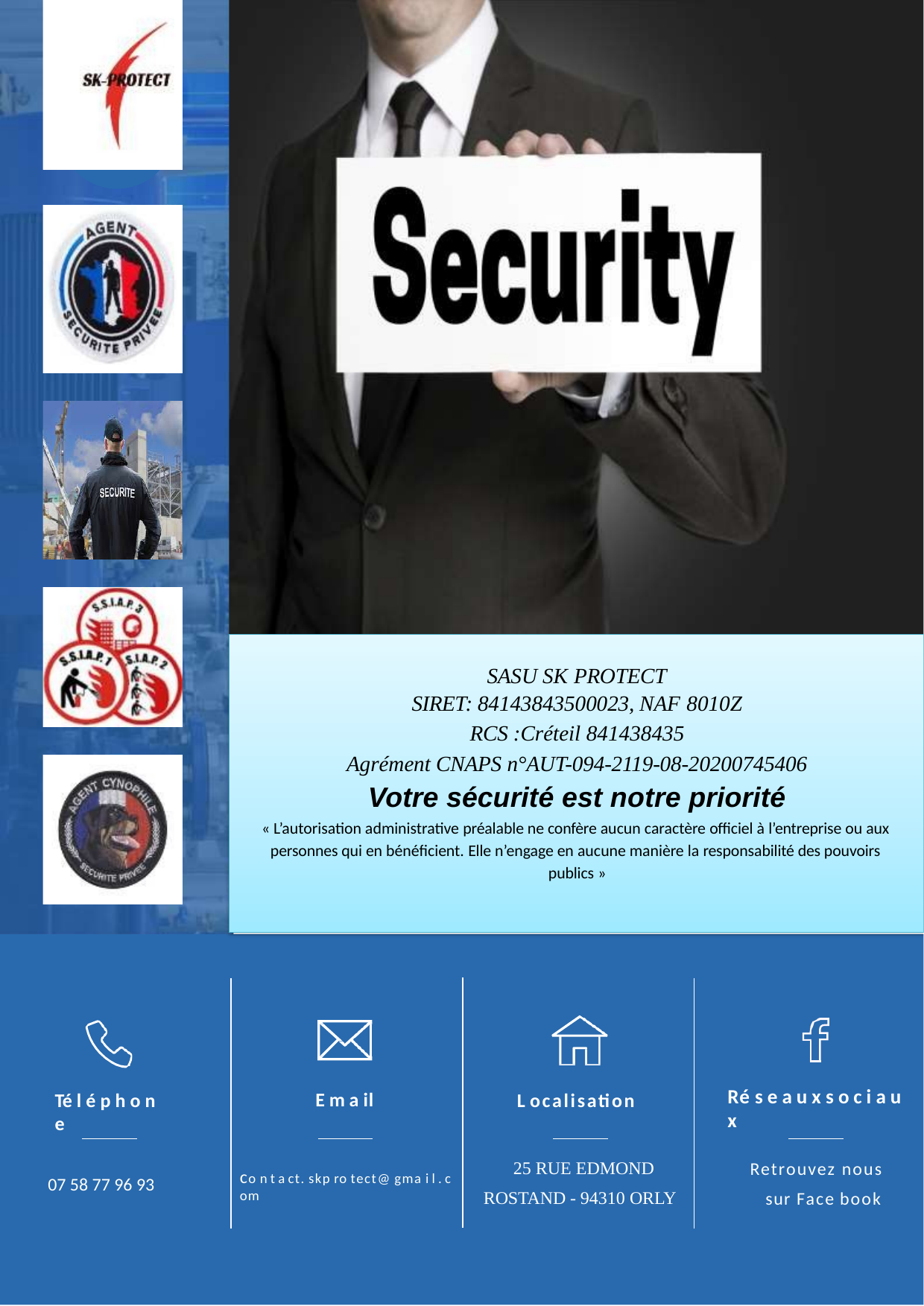

SASU SK PROTECT
SIRET: 84143843500023, NAF 8010Z
RCS :Créteil 841438435
Agrément CNAPS n°AUT-094-2119-08-20200745406
Votre sécurité est notre priorité
« L’autorisation administrative préalable ne confère aucun caractère officiel à l’entreprise ou aux  personnes qui en bénéficient. Elle n’engage en aucune manière la responsabilité des pouvoirs  publics »

Ré s e a u x s o c i a u x
E m a il
Té l é p h o n e
L ocalisation

25 RUE EDMOND  ROSTAND - 94310 ORLY
Retrouvez nous  sur Face book
co n t a ct. skp ro tect@ gma i l . c om
07 58 77 96 93